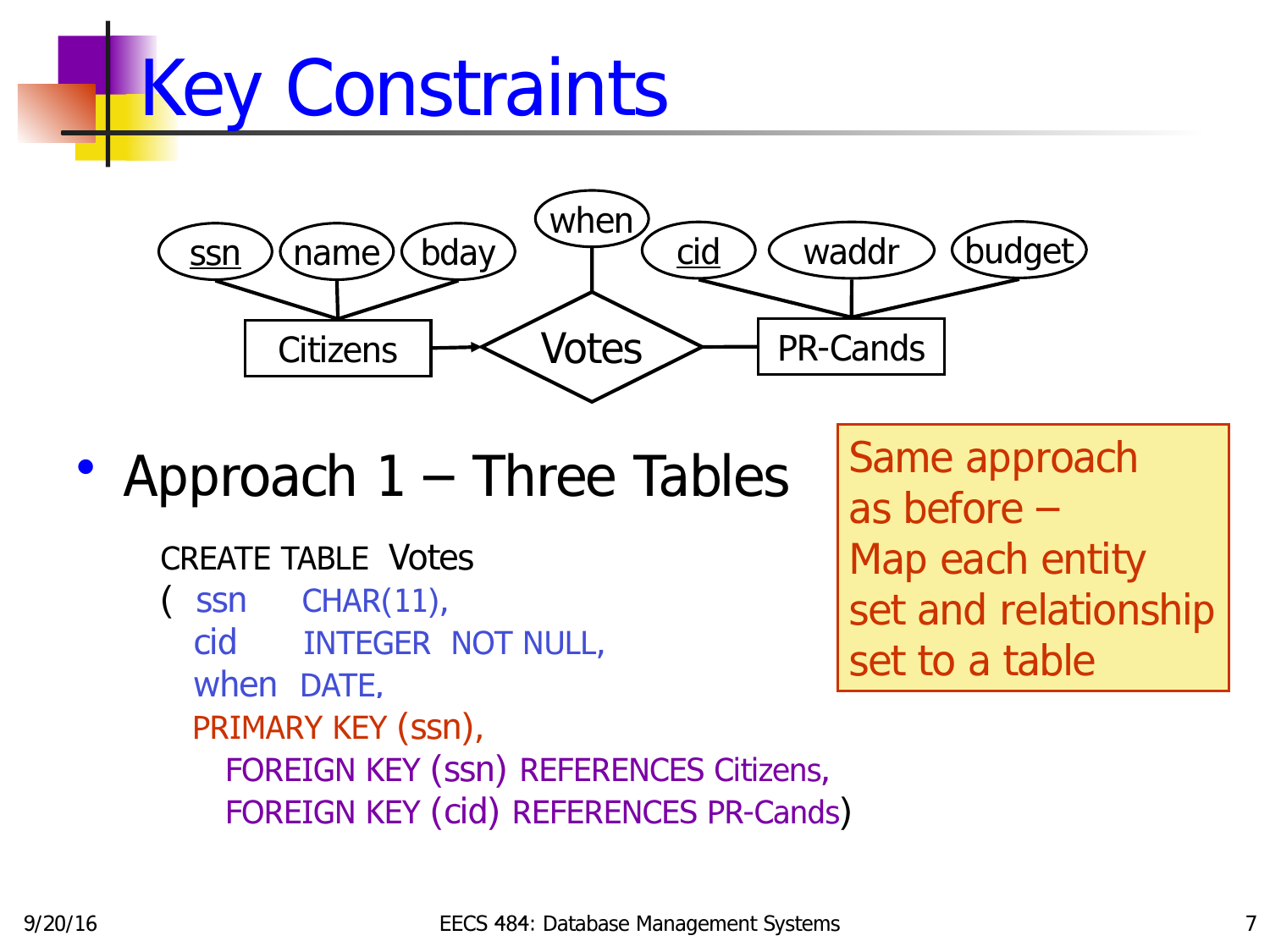

# Key Constraints
when
budget
cid
waddr
PR-Cands
ssn
name
bday
Citizens
Votes
Same approach
as before –
Map each entity
set and relationship
set to a table
Approach 1 – Three Tables
CREATE TABLE  Votes
(  ssn     CHAR(11),
   cid      INTEGER  NOT NULL,
   when  DATE,
   PRIMARY KEY ?
PRIMARY KEY (ssn),
   FOREIGN KEY (ssn) REFERENCES Citizens,
   FOREIGN KEY (cid) REFERENCES PR-Cands)
9/20/16
EECS 484: Database Management Systems
7